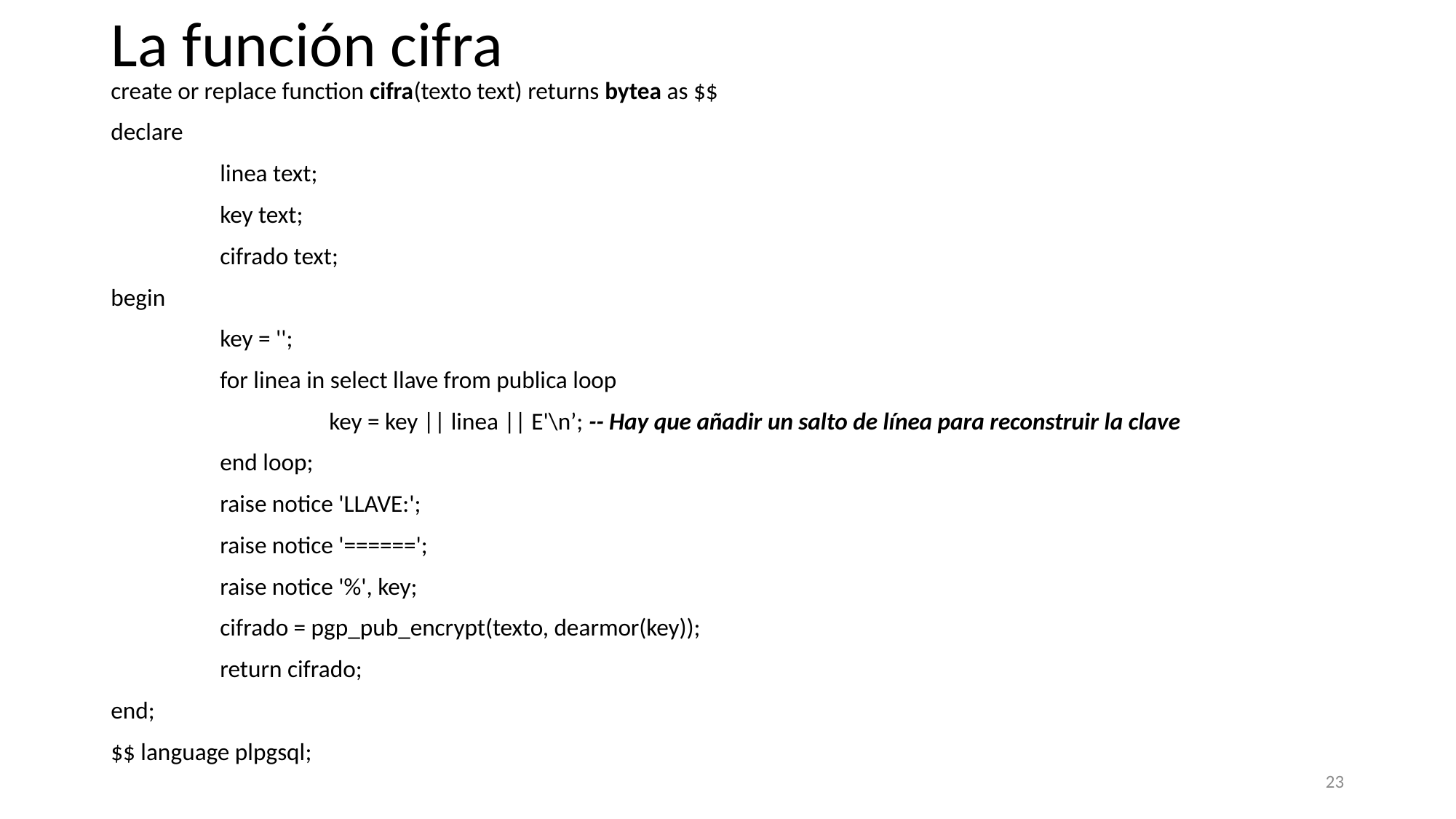

# La función cifra
create or replace function cifra(texto text) returns bytea as $$
declare
	linea text;
	key text;
	cifrado text;
begin
	key = '';
	for linea in select llave from publica loop
		key = key || linea || E'\n’; -- Hay que añadir un salto de línea para reconstruir la clave
	end loop;
	raise notice 'LLAVE:';
	raise notice '======';
	raise notice '%', key;
	cifrado = pgp_pub_encrypt(texto, dearmor(key));
	return cifrado;
end;
$$ language plpgsql;
23